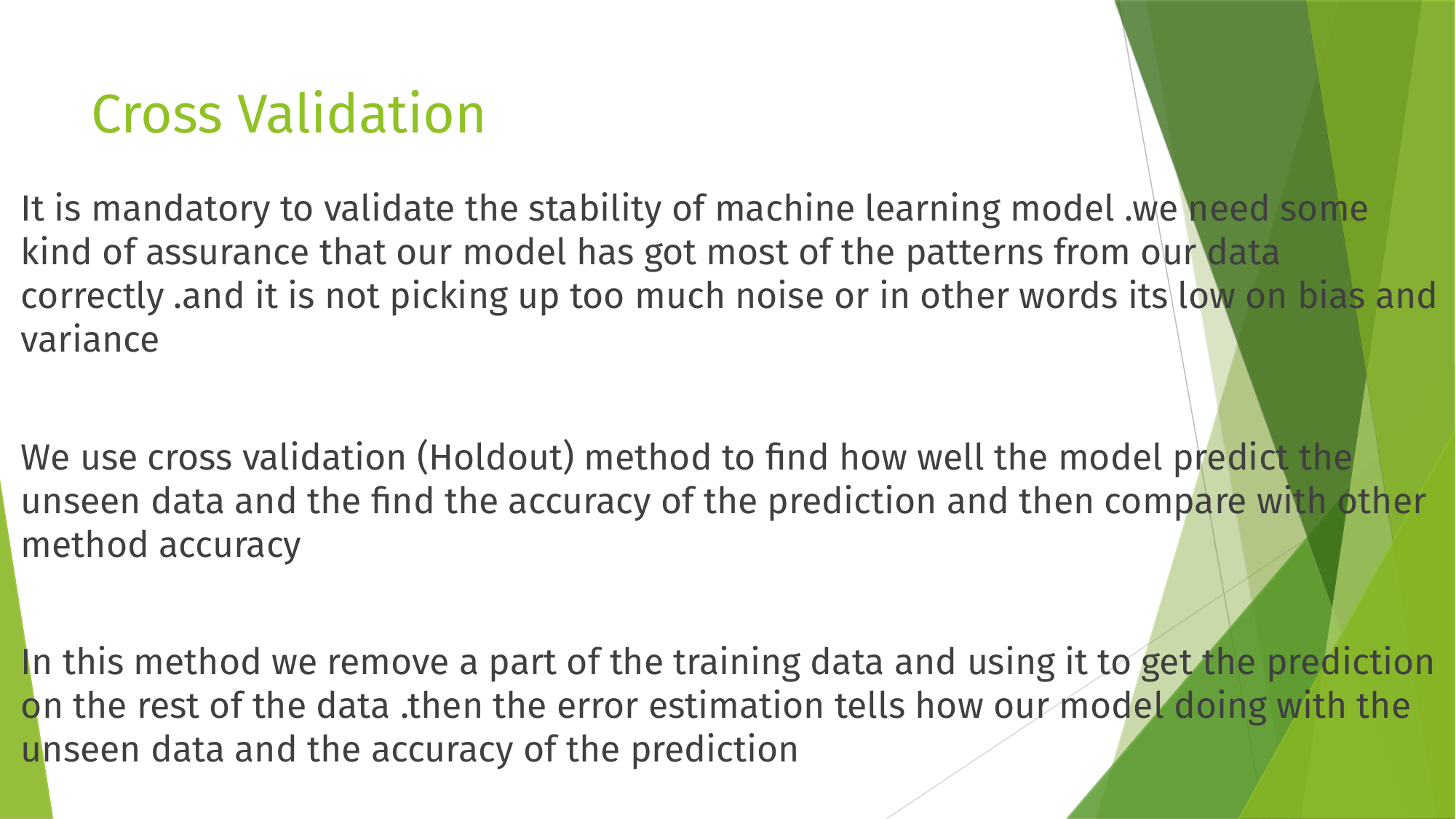

Cross Validation

It is mandatory to validate the stability of machine learning model .we need some kind of assurance that our model has got most of the patterns from our data correctly .and it is not picking up too much noise or in other words its low on bias and variance

We use cross validation (Holdout) method to find how well the model predict the unseen data and the find the accuracy of the prediction and then compare with other method accuracy

In this method we remove a part of the training data and using it to get the prediction on the rest of the data .then the error estimation tells how our model doing with the unseen data and the accuracy of the prediction